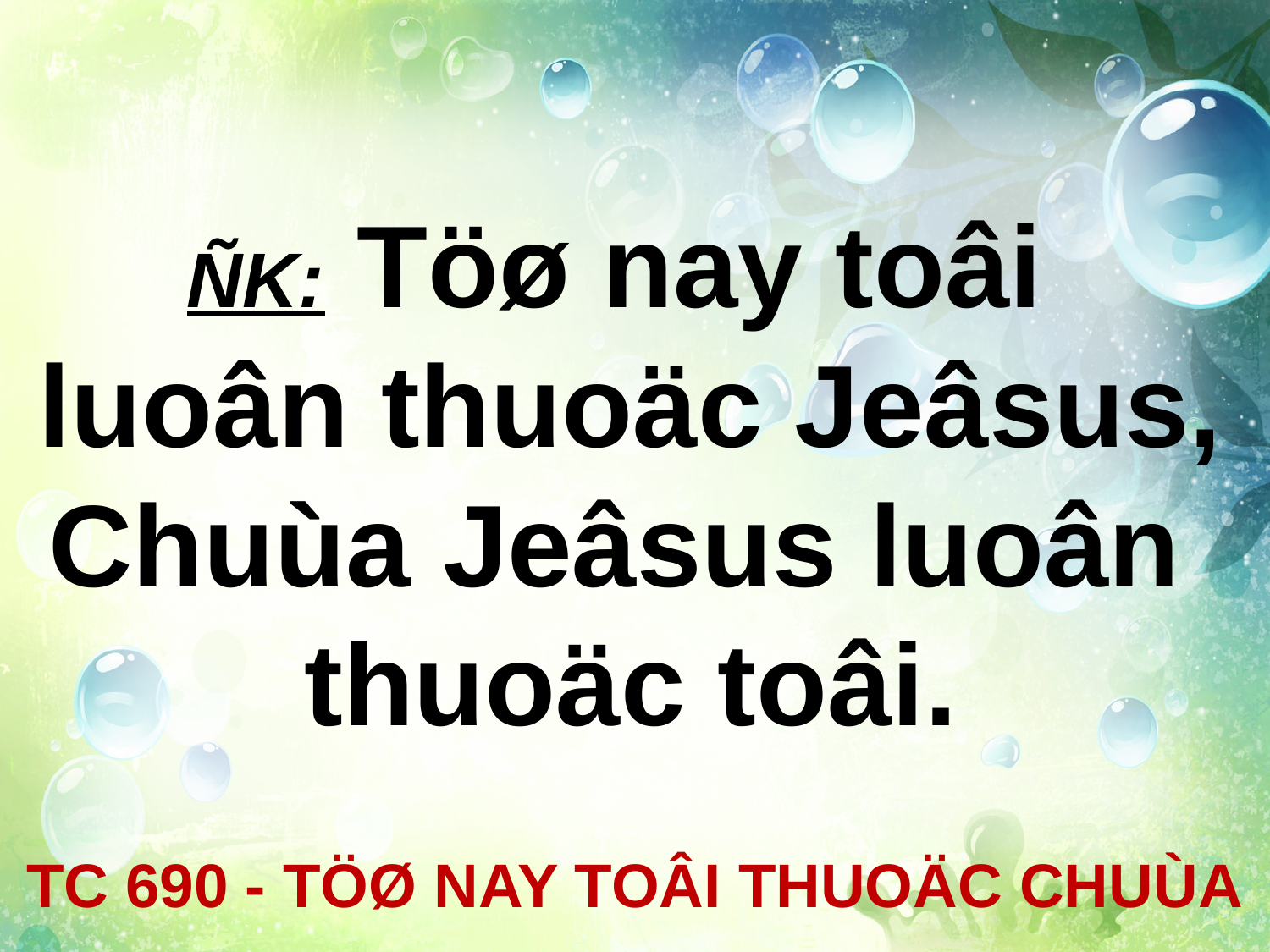

ÑK: Töø nay toâi
luoân thuoäc Jeâsus,
Chuùa Jeâsus luoân
thuoäc toâi.
TC 690 - TÖØ NAY TOÂI THUOÄC CHUÙA